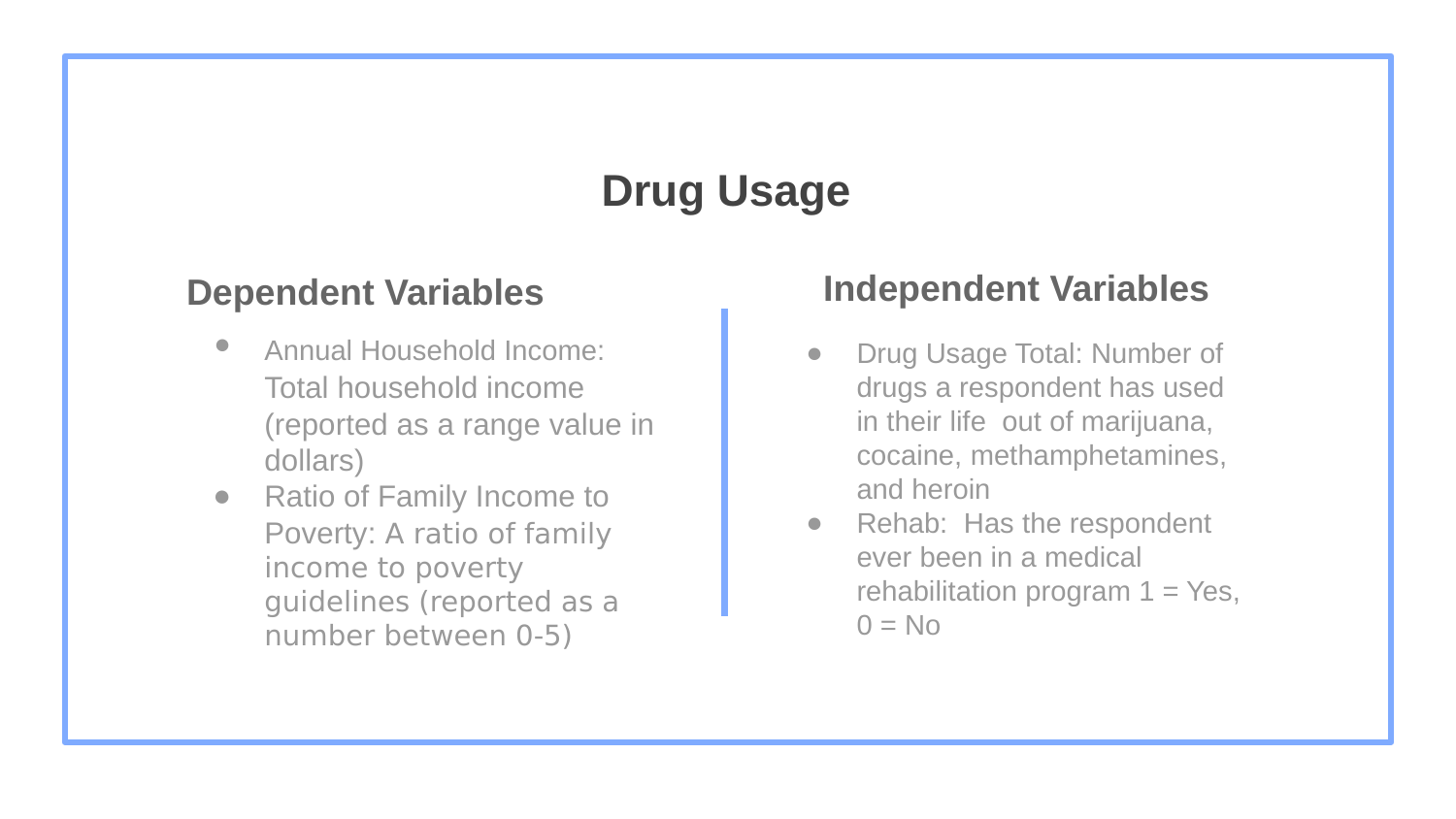

Drug Usage
# Dependent Variables
Independent Variables
Annual Household Income: Total household income (reported as a range value in dollars)
Ratio of Family Income to Poverty: A ratio of family income to poverty guidelines (reported as a number between 0-5)
Drug Usage Total: Number of drugs a respondent has used in their life  out of marijuana, cocaine, methamphetamines, and heroin
Rehab:  Has the respondent ever been in a medical rehabilitation program 1 = Yes, 0 = No